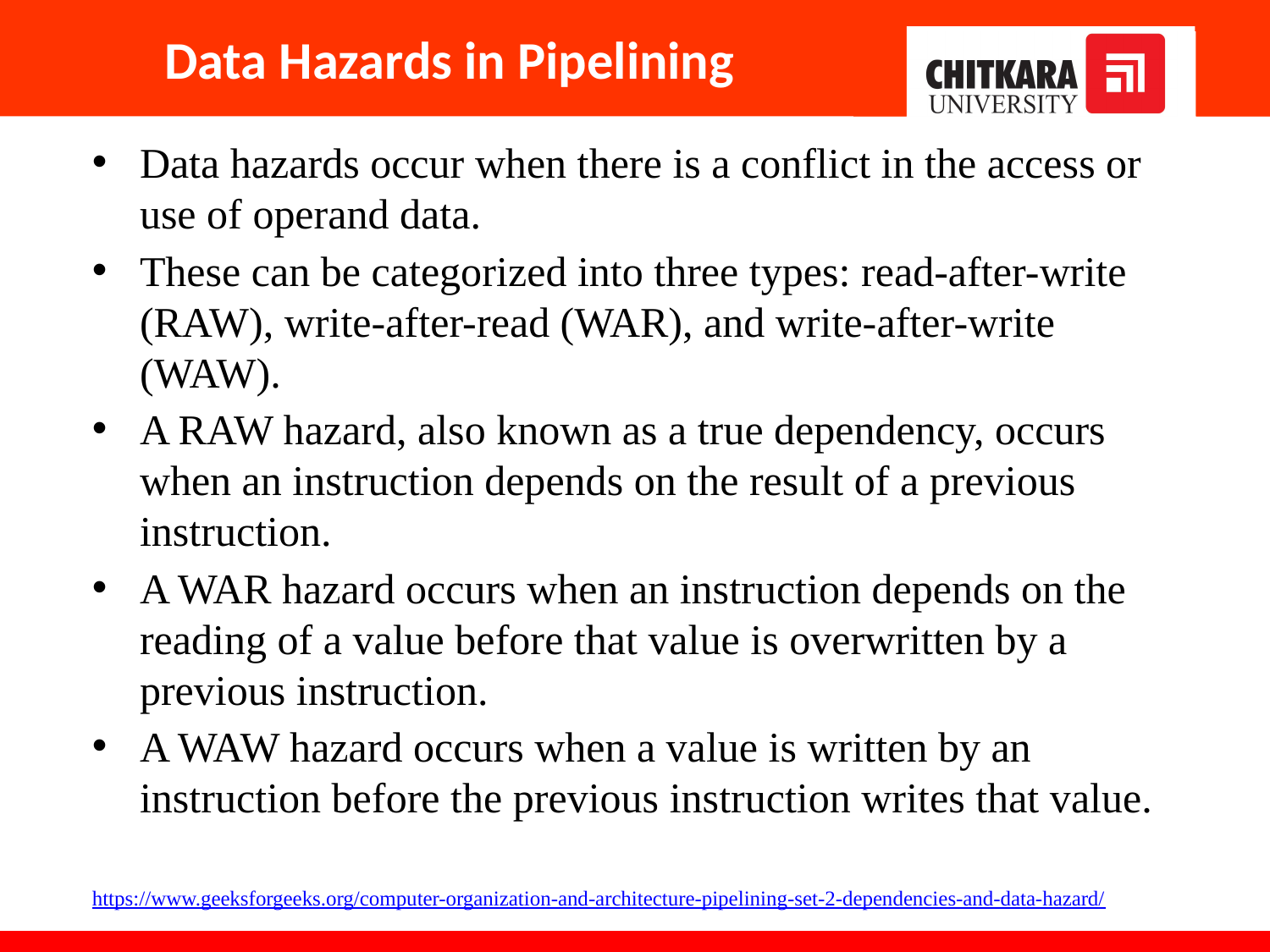

# Data Hazards in Pipelining
Data hazards occur when there is a conflict in the access or use of operand data.
These can be categorized into three types: read-after-write (RAW), write-after-read (WAR), and write-after-write (WAW).
A RAW hazard, also known as a true dependency, occurs when an instruction depends on the result of a previous instruction.
A WAR hazard occurs when an instruction depends on the reading of a value before that value is overwritten by a previous instruction.
A WAW hazard occurs when a value is written by an instruction before the previous instruction writes that value.

https://www.geeksforgeeks.org/computer-organization-and-architecture-pipelining-set-2-dependencies-and-data-hazard/
19